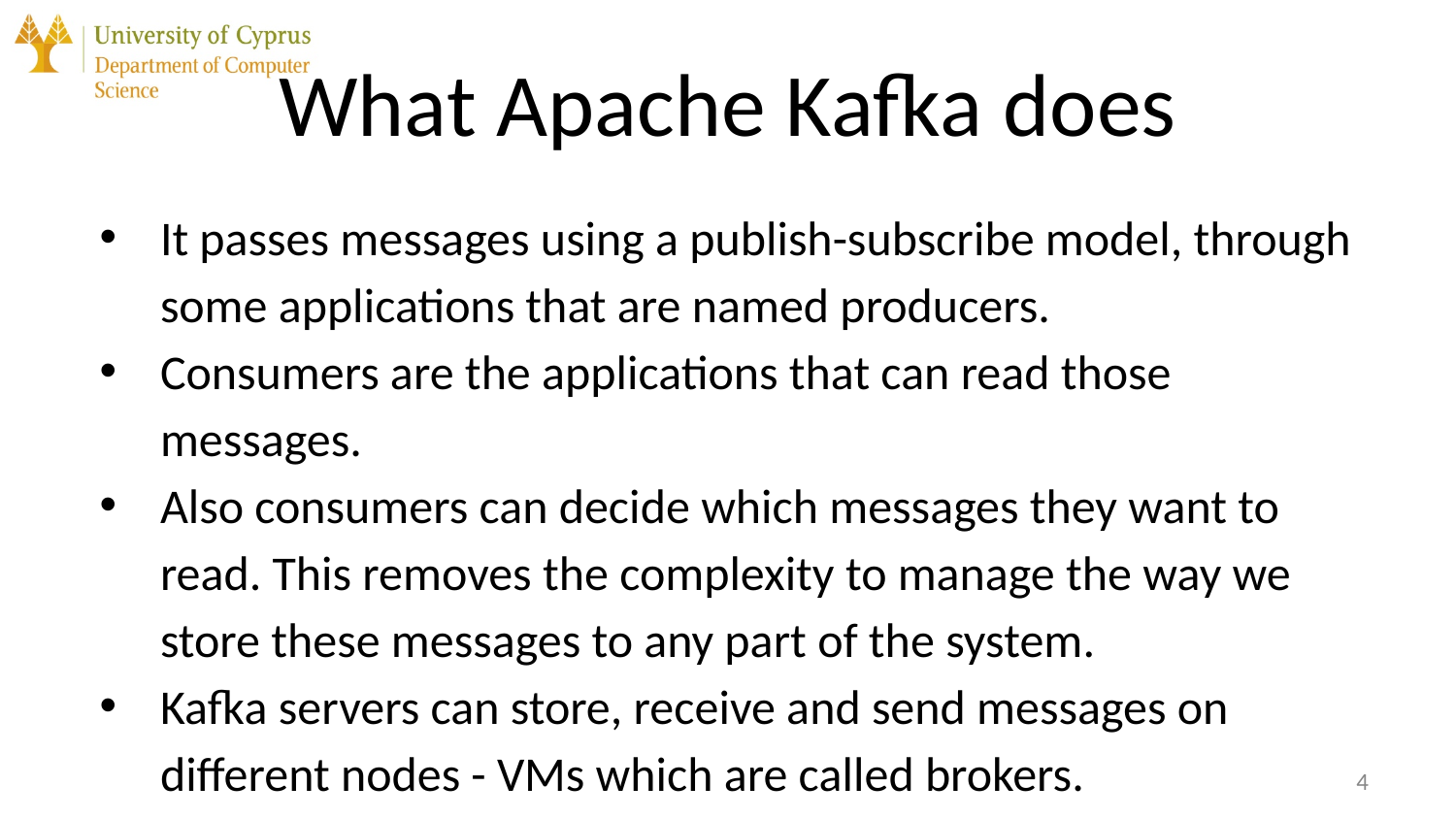

# What Apache Kafka does
It passes messages using a publish-subscribe model, through some applications that are named producers.
Consumers are the applications that can read those messages.
Also consumers can decide which messages they want to read. This removes the complexity to manage the way we store these messages to any part of the system.
Kafka servers can store, receive and send messages on different nodes - VMs which are called brokers.
4